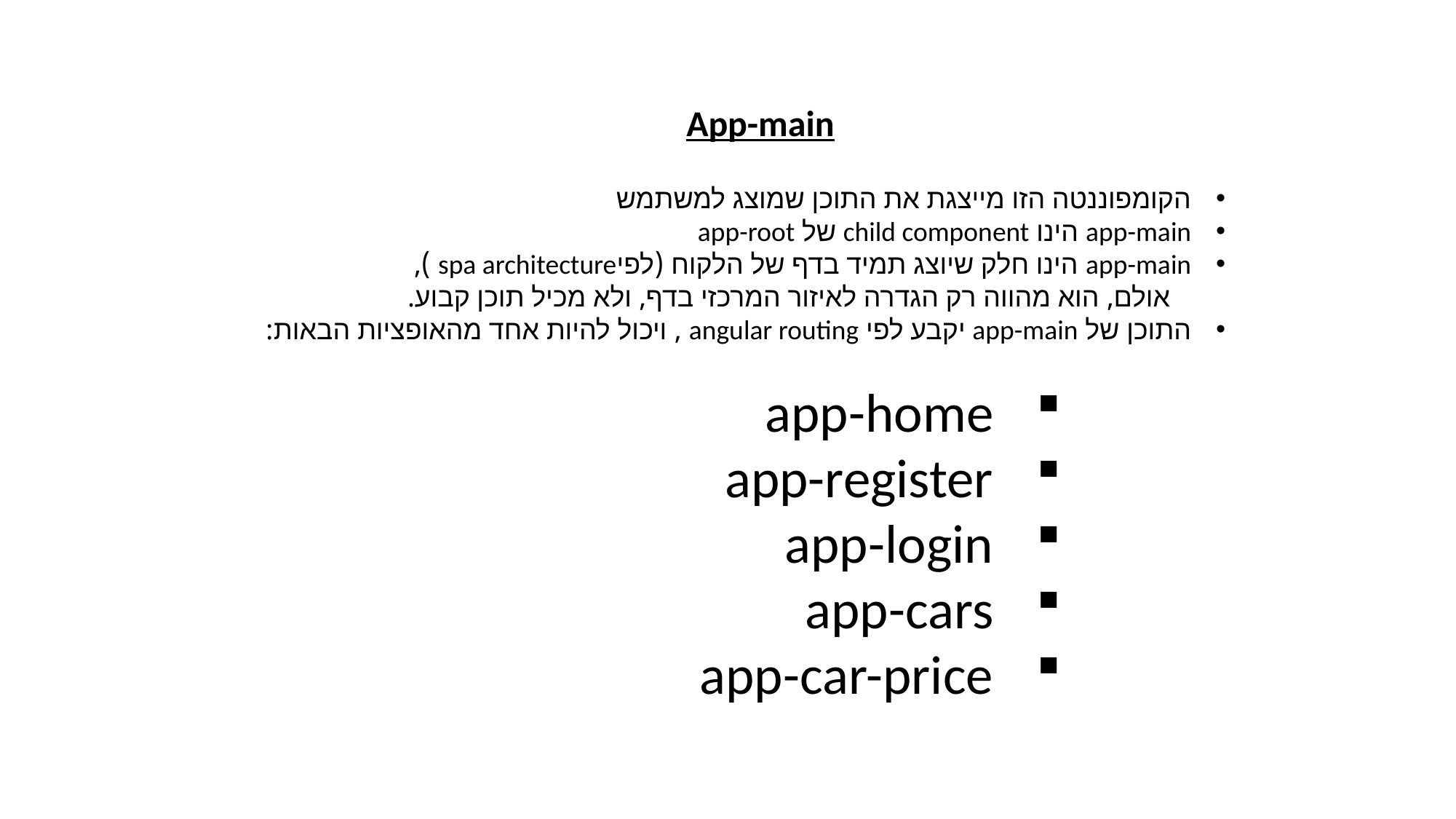

App-main
הקומפוננטה הזו מייצגת את התוכן שמוצג למשתמש
app-main הינו child component של app-root
app-main הינו חלק שיוצג תמיד בדף של הלקוח (לפיspa architecture ),
אולם, הוא מהווה רק הגדרה לאיזור המרכזי בדף, ולא מכיל תוכן קבוע.
התוכן של app-main יקבע לפי angular routing , ויכול להיות אחד מהאופציות הבאות:

app-home
app-register
app-login
app-cars
app-car-price